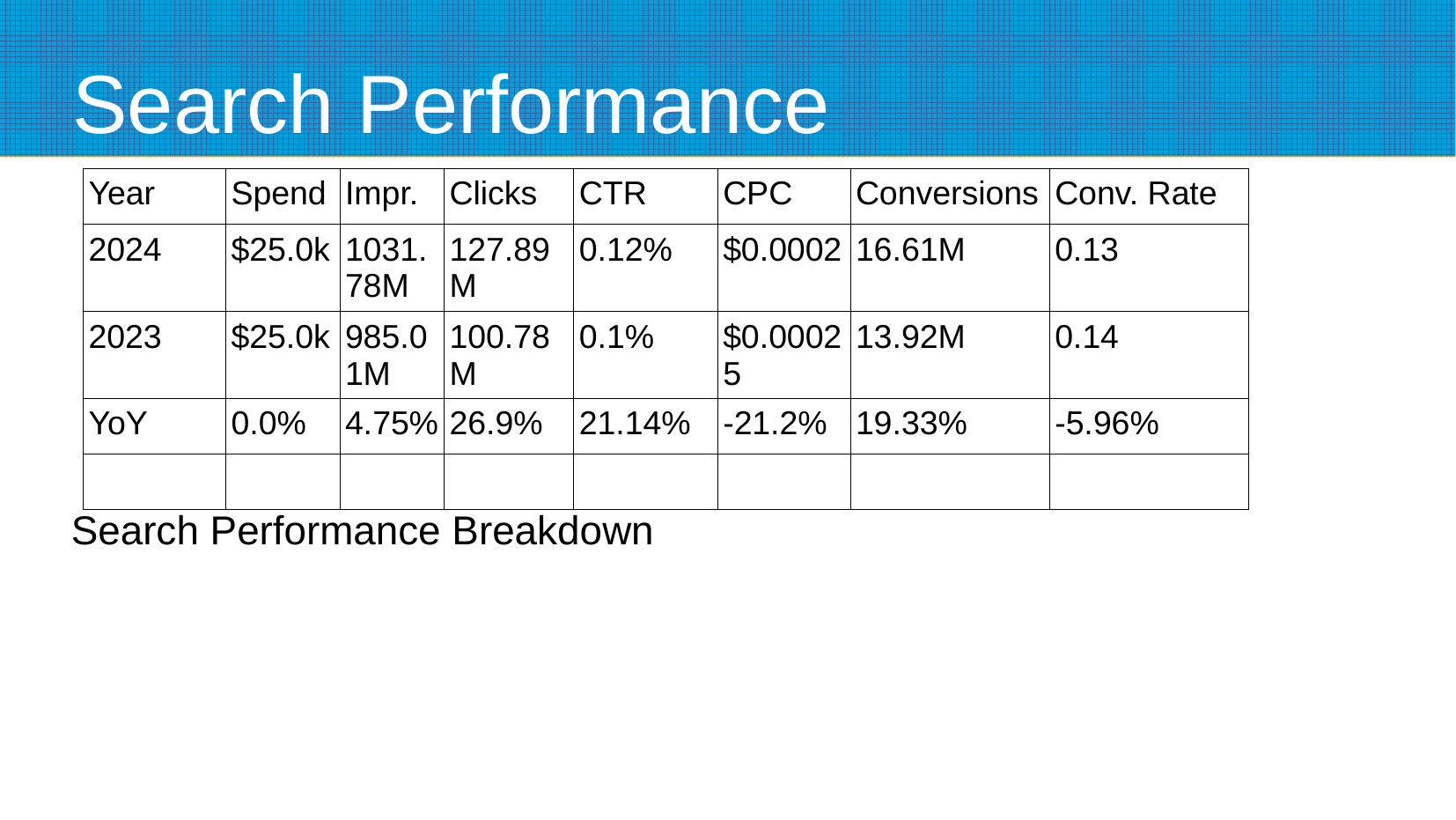

# Search Performance
| Year | Spend | Impr. | Clicks | CTR | CPC | Conversions | Conv. Rate |
| --- | --- | --- | --- | --- | --- | --- | --- |
| 2024 | $25.0k | 1031.78M | 127.89M | 0.12% | $0.0002 | 16.61M | 0.13 |
| 2023 | $25.0k | 985.01M | 100.78M | 0.1% | $0.00025 | 13.92M | 0.14 |
| YoY | 0.0% | 4.75% | 26.9% | 21.14% | -21.2% | 19.33% | -5.96% |
|  |  |  |  |  |  |  |  |
Search Performance Breakdown